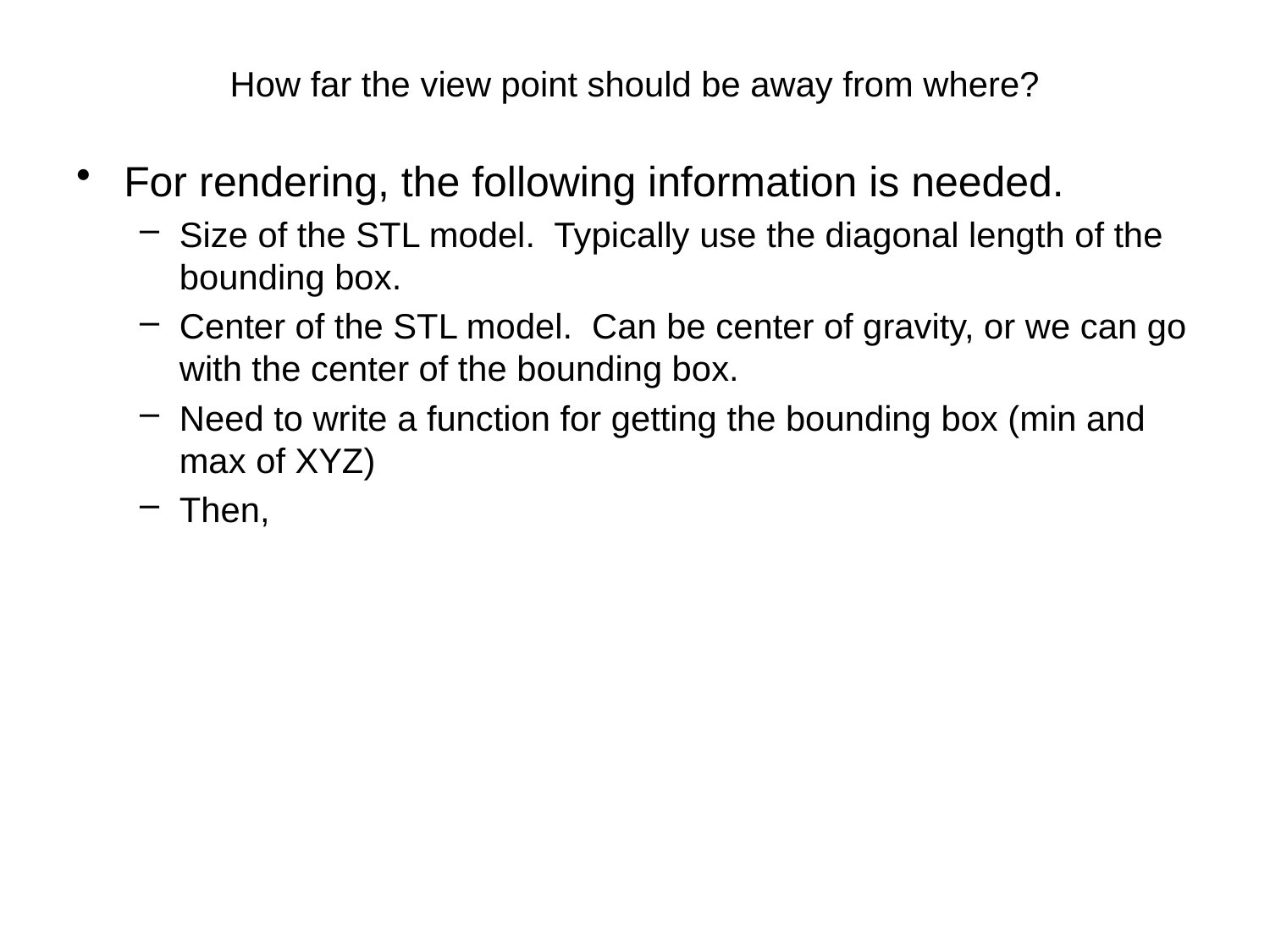

# How far the view point should be away from where?
For rendering, the following information is needed.
Size of the STL model.  Typically use the diagonal length of the bounding box.
Center of the STL model.  Can be center of gravity, or we can go with the center of the bounding box.
Need to write a function for getting the bounding box (min and max of XYZ)
Then,